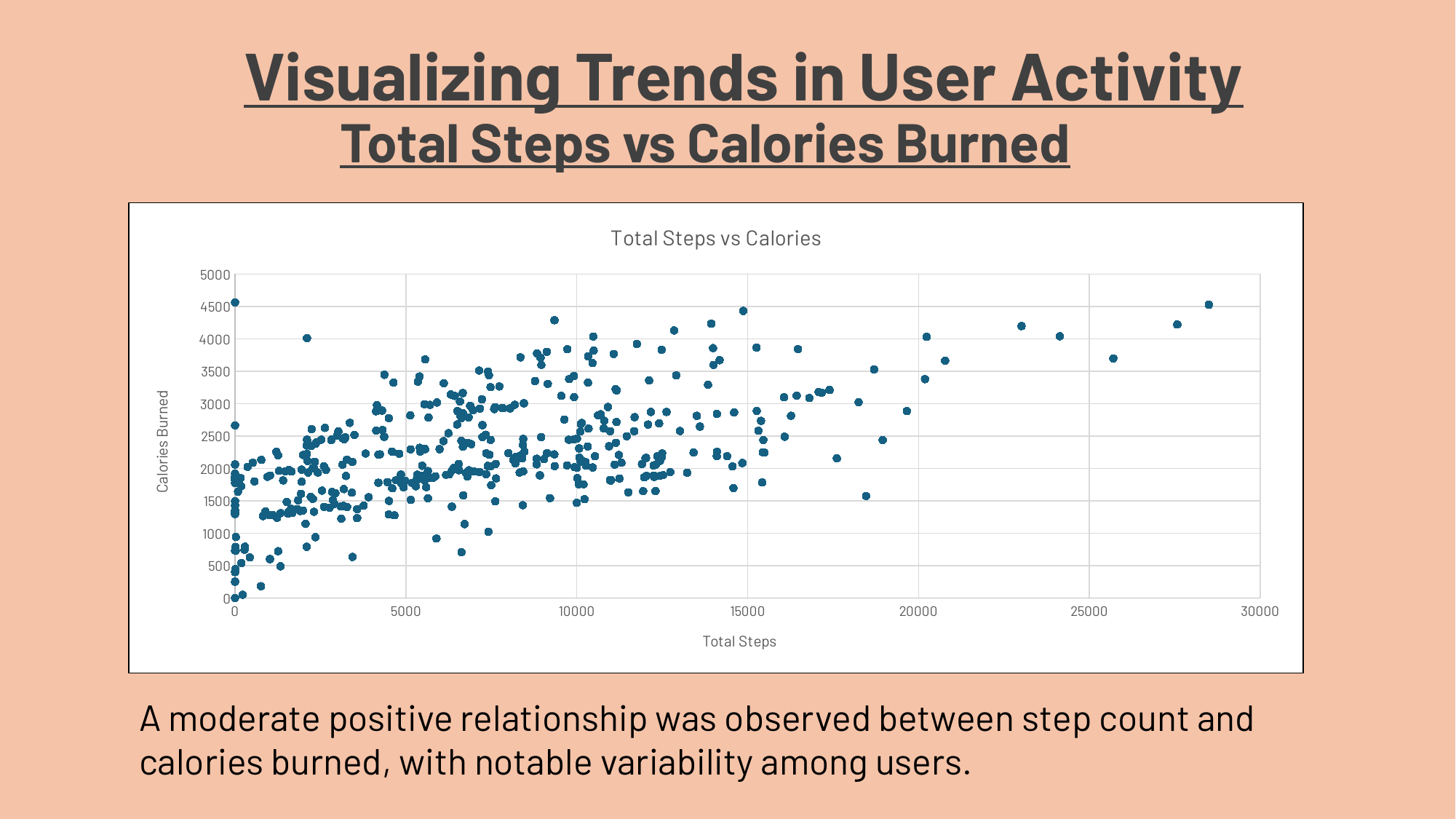

# Visualizing Trends in User Activity Total Steps vs Calories Burned

### Chart:

| Category |  |
|---|---|

### Chart

| Category |
|---|

### Chart

| Category |
|---|
A moderate positive relationship was observed between step count and calories burned, with notable variability among users.